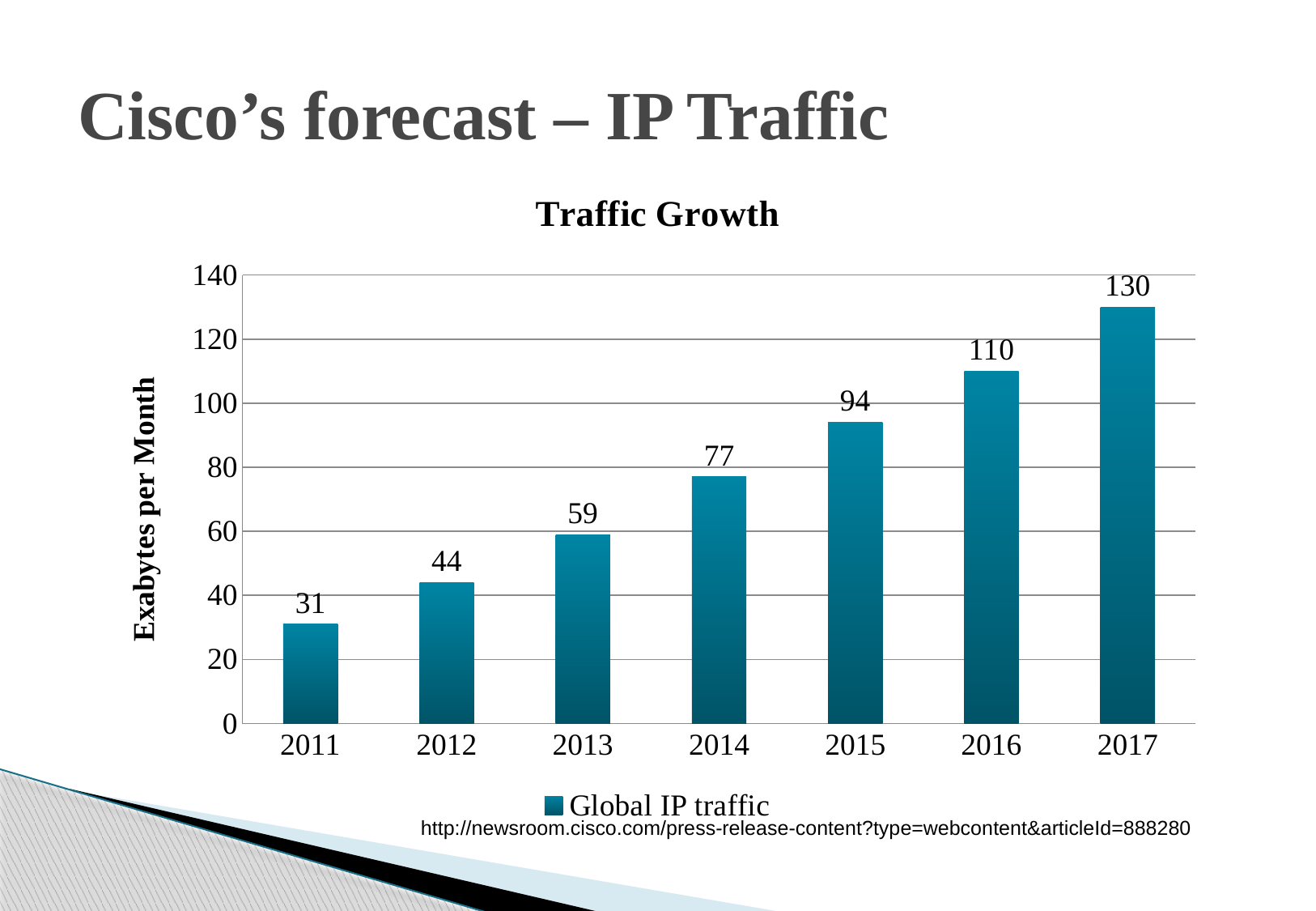

# Cisco’s forecast – IP Traffic

### Chart: Traffic Growth

| Category | Global IP traffic |
|---|---|
| 2011.0 | 31.0 |
| 2012.0 | 44.0 |
| 2013.0 | 59.0 |
| 2014.0 | 77.0 |
| 2015.0 | 94.0 |
| 2016.0 | 110.0 |
| 2017.0 | 130.0 |
http://newsroom.cisco.com/press-release-content?type=webcontent&articleId=888280